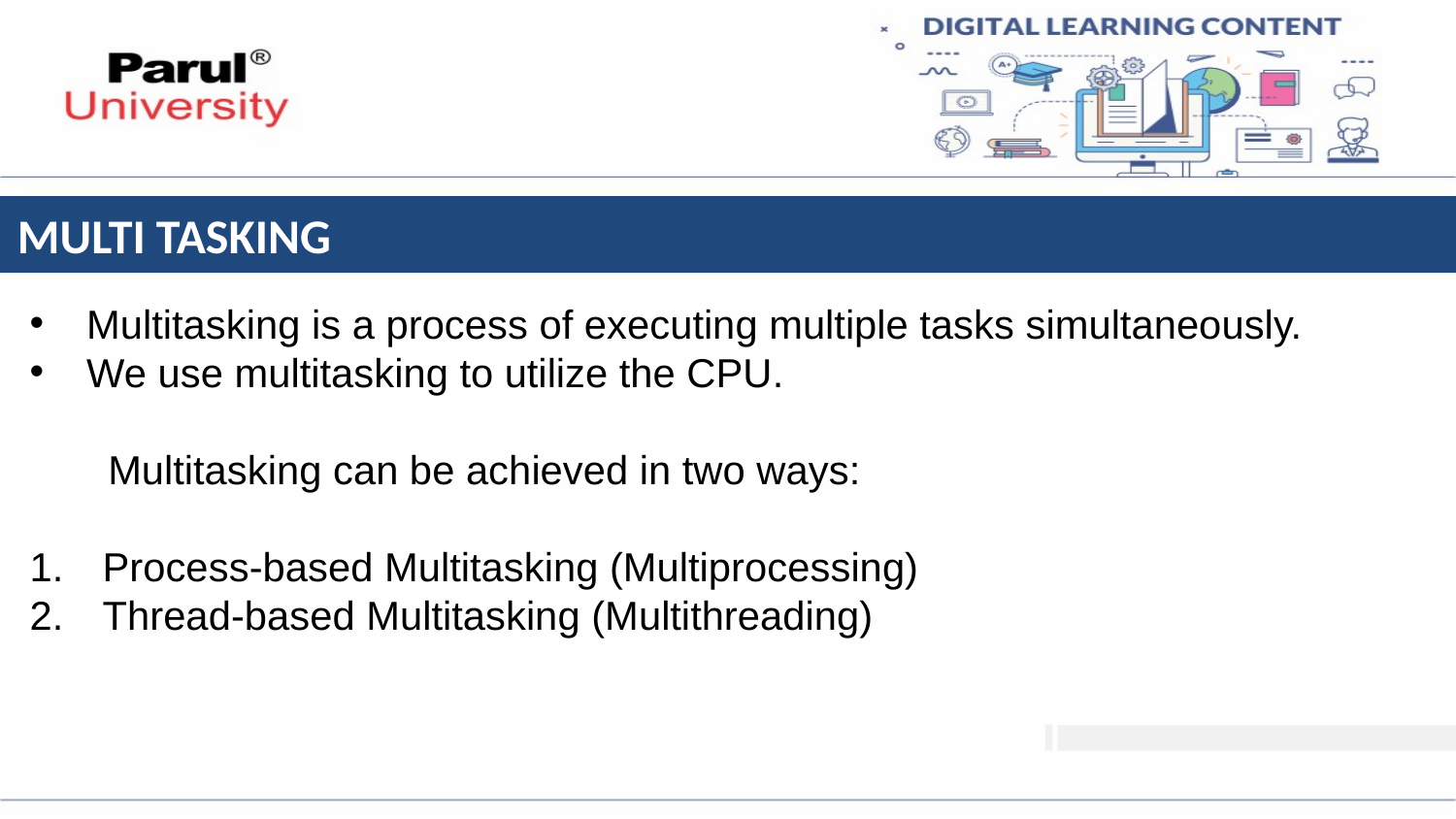

# MULTI TASKING
  Multitasking is a process of executing multiple tasks simultaneously.
  We use multitasking to utilize the CPU.

       Multitasking can be achieved in two ways:

Process-based Multitasking (Multiprocessing)
Thread-based Multitasking (Multithreading)